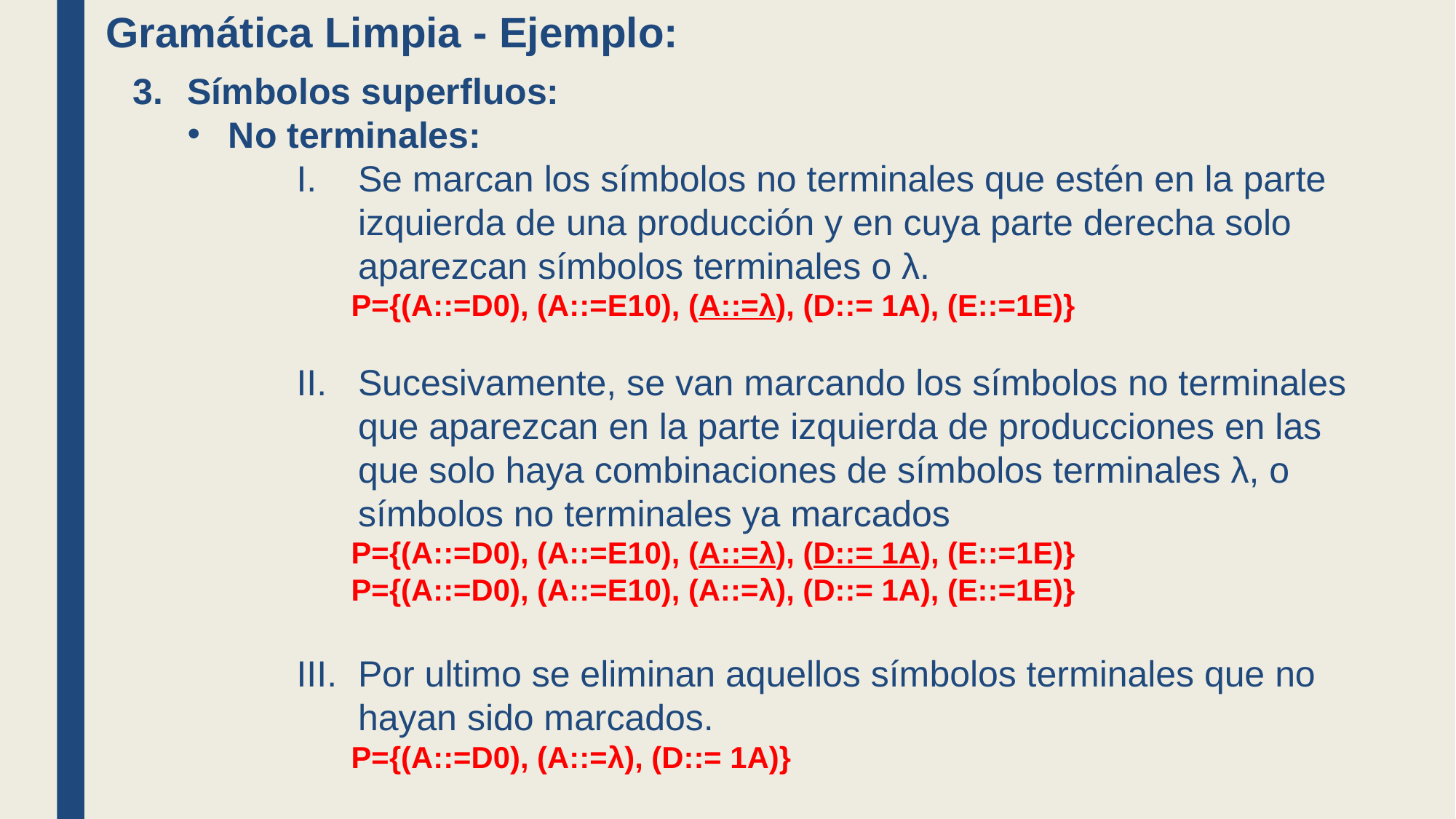

Gramática Limpia - Ejemplo:
Símbolos superfluos:
No terminales:
Se marcan los símbolos no terminales que estén en la parte izquierda de una producción y en cuya parte derecha solo aparezcan símbolos terminales o λ.
P={(A::=D0), (A::=E10), (A::=λ), (D::= 1A), (E::=1E)}

Sucesivamente, se van marcando los símbolos no terminales que aparezcan en la parte izquierda de producciones en las que solo haya combinaciones de símbolos terminales λ, o símbolos no terminales ya marcados
P={(A::=D0), (A::=E10), (A::=λ), (D::= 1A), (E::=1E)}
P={(A::=D0), (A::=E10), (A::=λ), (D::= 1A), (E::=1E)}

Por ultimo se eliminan aquellos símbolos terminales que no hayan sido marcados.
P={(A::=D0), (A::=λ), (D::= 1A)}